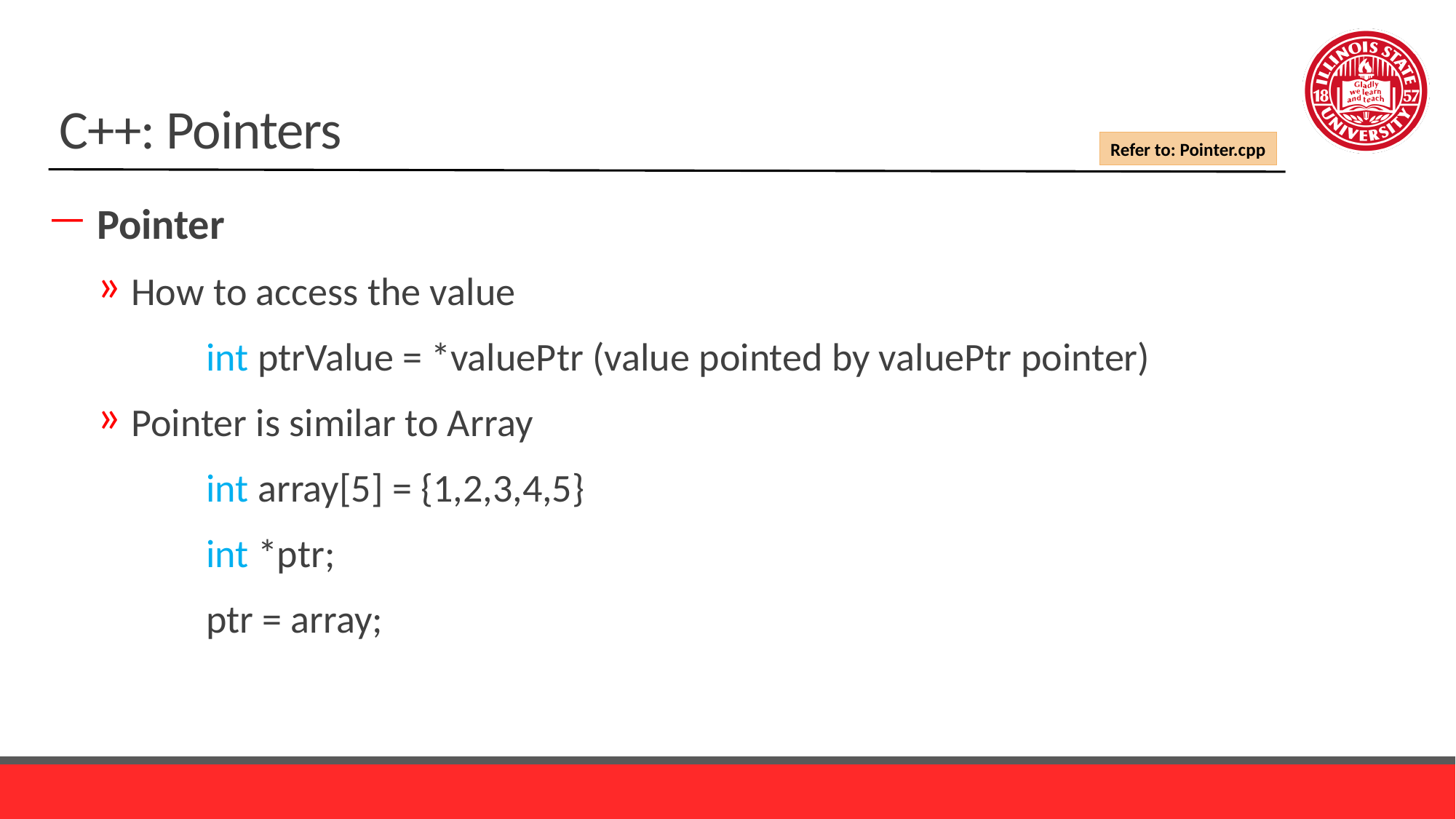

# C++: Pointers
Refer to: Pointer.cpp
Pointer
How to access the value
	int ptrValue = *valuePtr (value pointed by valuePtr pointer)
Pointer is similar to Array
	int array[5] = {1,2,3,4,5}
	int *ptr;
	ptr = array;